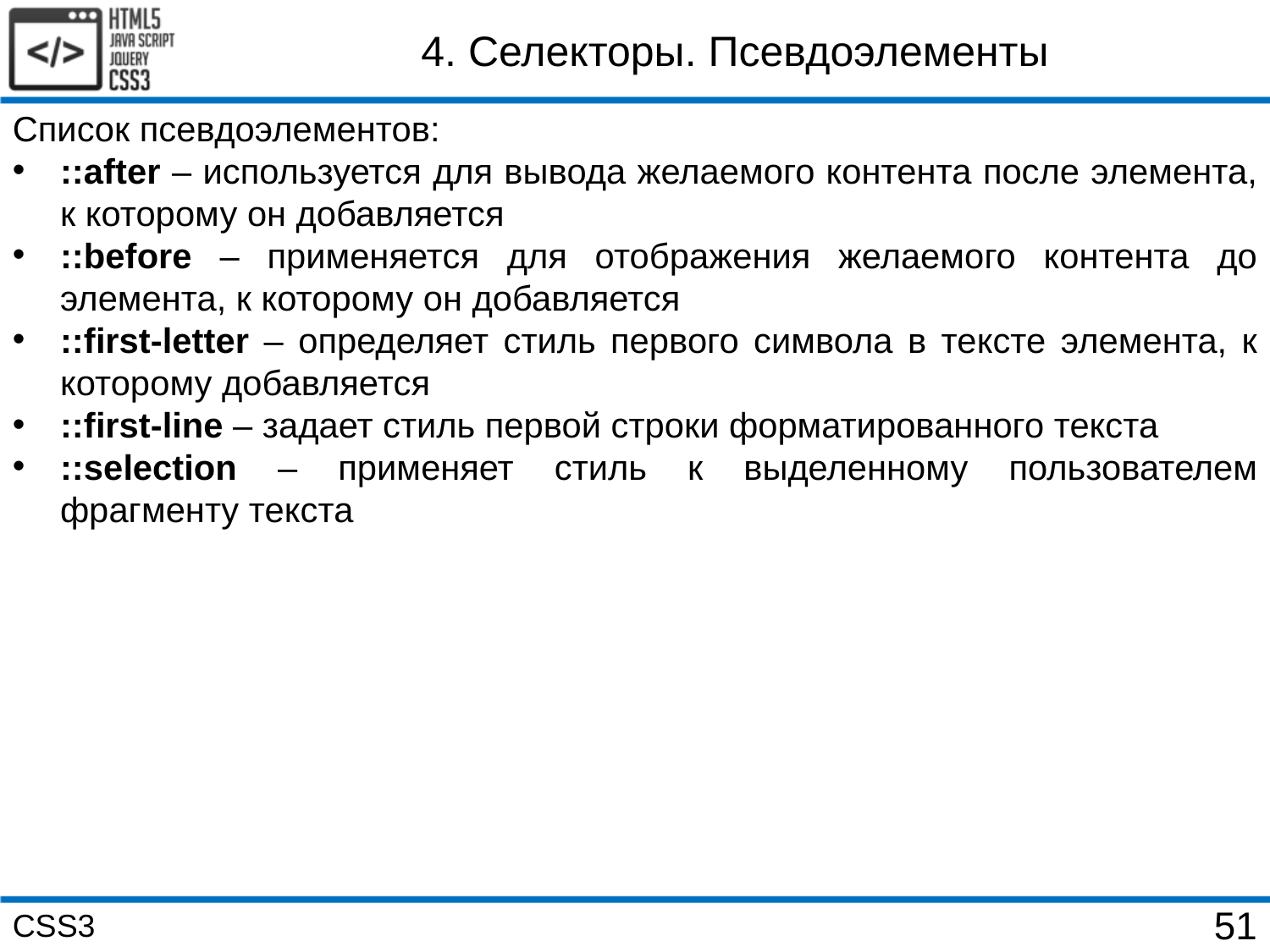

4. Селекторы. Псевдоэлементы
Список псевдоэлементов:
::after – используется для вывода желаемого контента после элемента, к которому он добавляется
::before – применяется для отображения желаемого контента до элемента, к которому он добавляется
::first-letter – определяет стиль первого символа в тексте элемента, к которому добавляется
::first-line – задает стиль первой строки форматированного текста
::selection – применяет стиль к выделенному пользователем фрагменту текста
CSS3
51